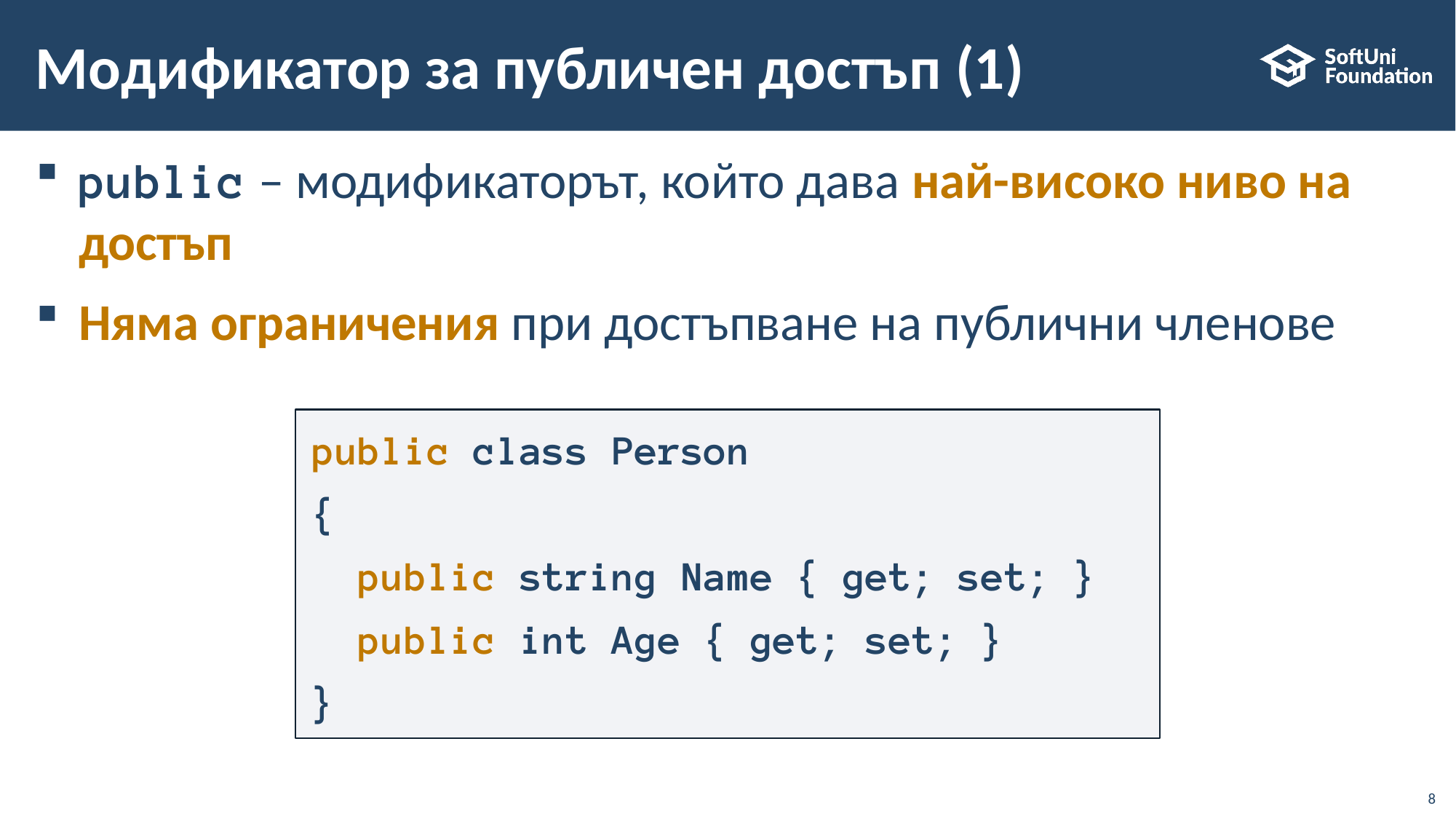

# Модификатор за публичен достъп (1)
public – модификаторът, който дава най-високо ниво на достъп
Няма ограничения при достъпване на публични членове

public class Person
{
  public string Name { get; set; }
  public int Age { get; set; }
}
8